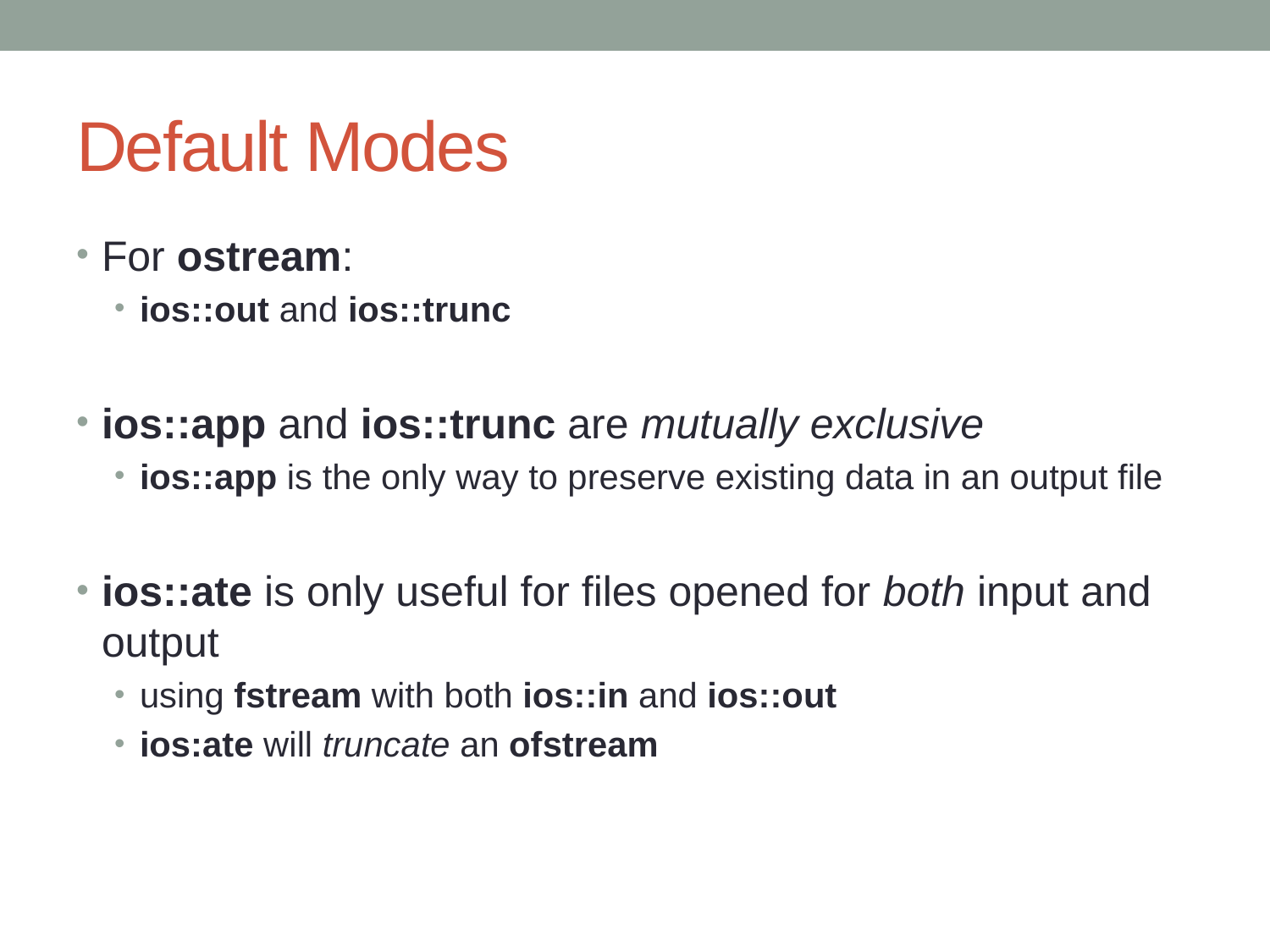

# Default Modes
For ostream:
ios::out and ios::trunc

ios::app and ios::trunc are mutually exclusive
ios::app is the only way to preserve existing data in an output file

ios::ate is only useful for files opened for both input and output
using fstream with both ios::in and ios::out
ios:ate will truncate an ofstream